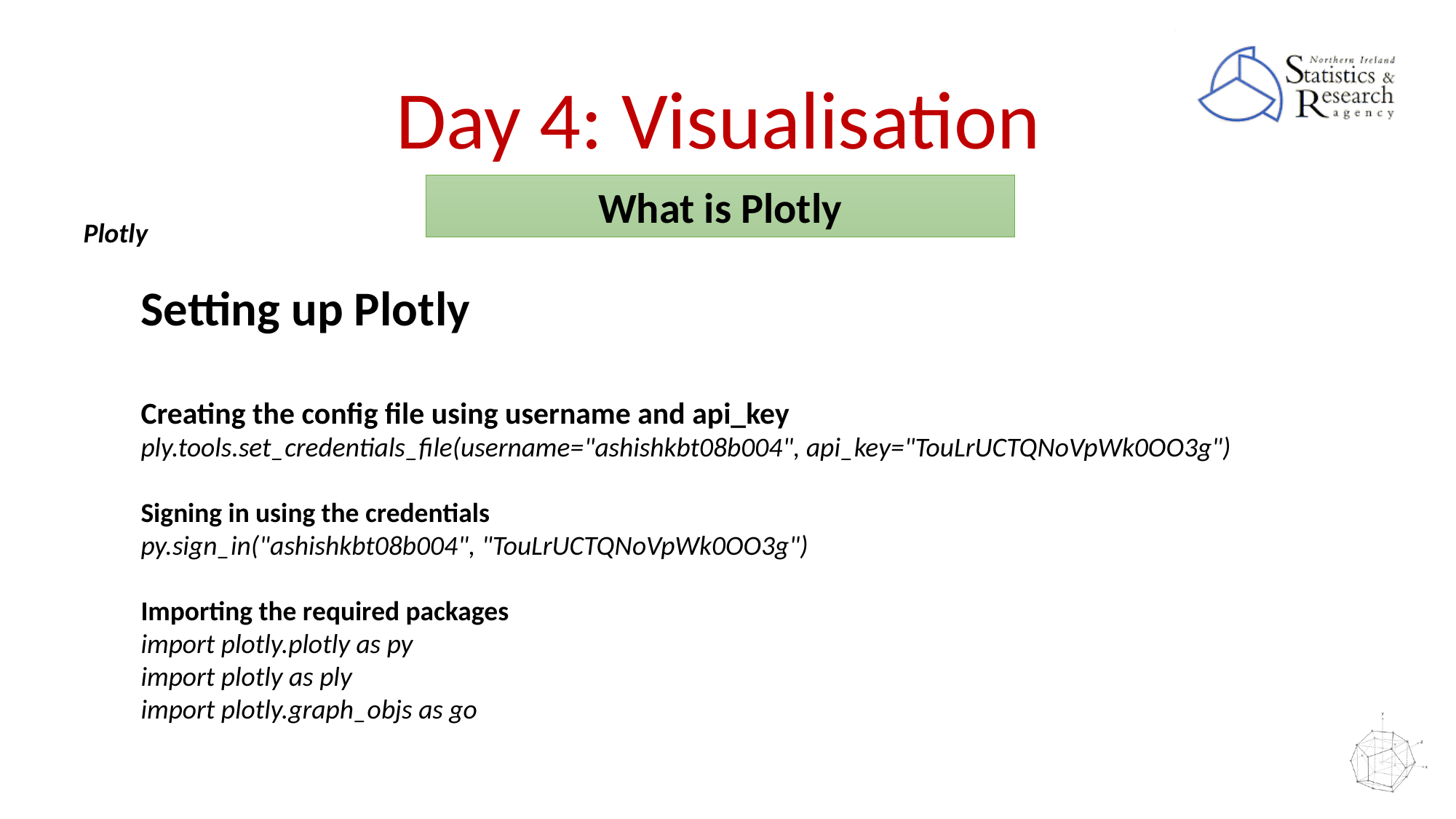

# Day 4: Visualisation
What is Plotly
Plotly

Setting up Plotly

Creating the config file using username and api_key
ply.tools.set_credentials_file(username="ashishkbt08b004", api_key="TouLrUCTQNoVpWk0OO3g")

Signing in using the credentials
py.sign_in("ashishkbt08b004", "TouLrUCTQNoVpWk0OO3g")

Importing the required packages
import plotly.plotly as py
import plotly as ply
import plotly.graph_objs as go